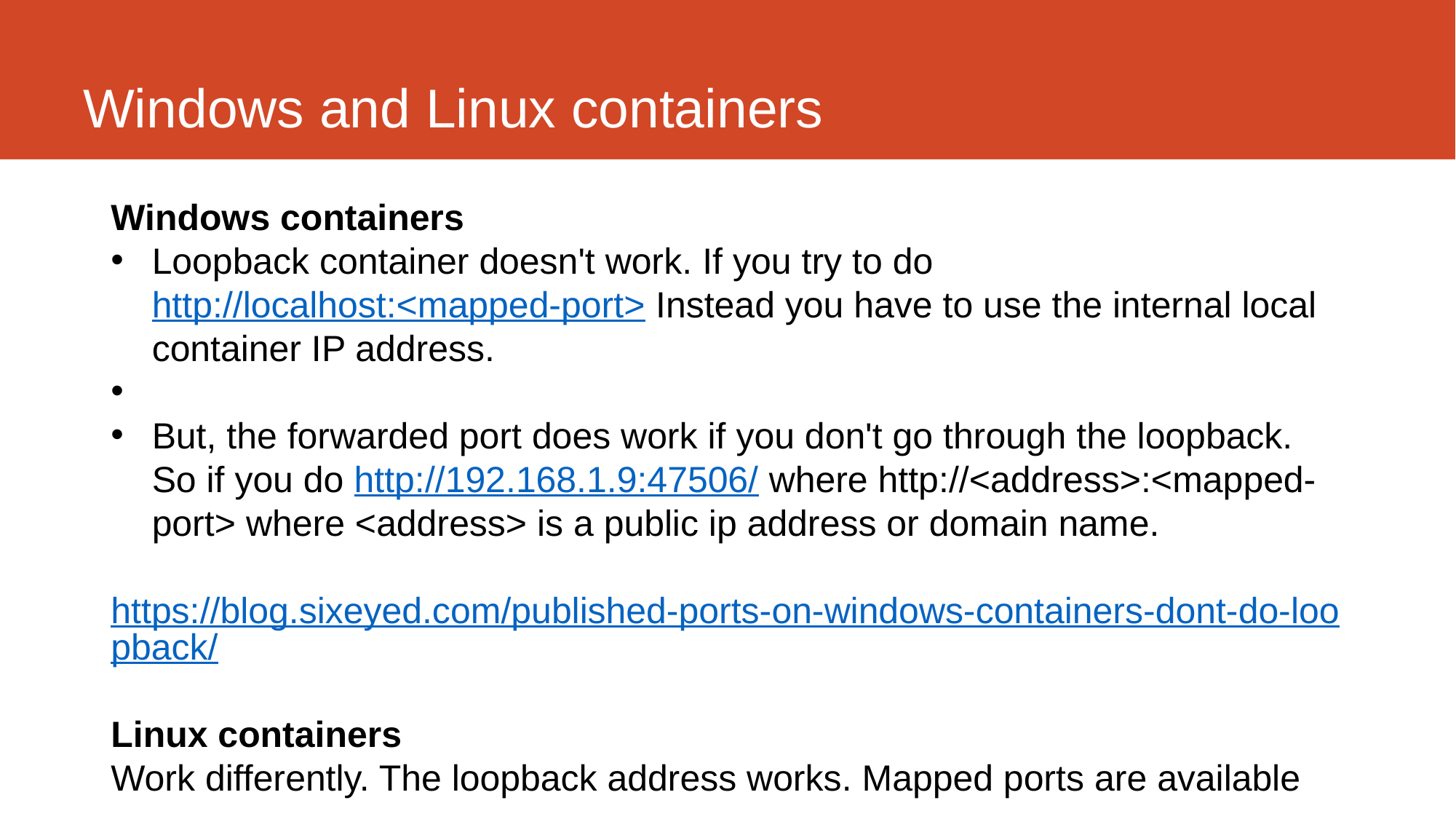

# Windows and Linux containers
Windows containers
Loopback container doesn't work. If you try to do http://localhost:<mapped-port> Instead you have to use the internal local container IP address.

But, the forwarded port does work if you don't go through the loopback. So if you do http://192.168.1.9:47506/ where http://<address>:<mapped-port> where <address> is a public ip address or domain name.

https://blog.sixeyed.com/published-ports-on-windows-containers-dont-do-loopback/

Linux containers
Work differently. The loopback address works. Mapped ports are available